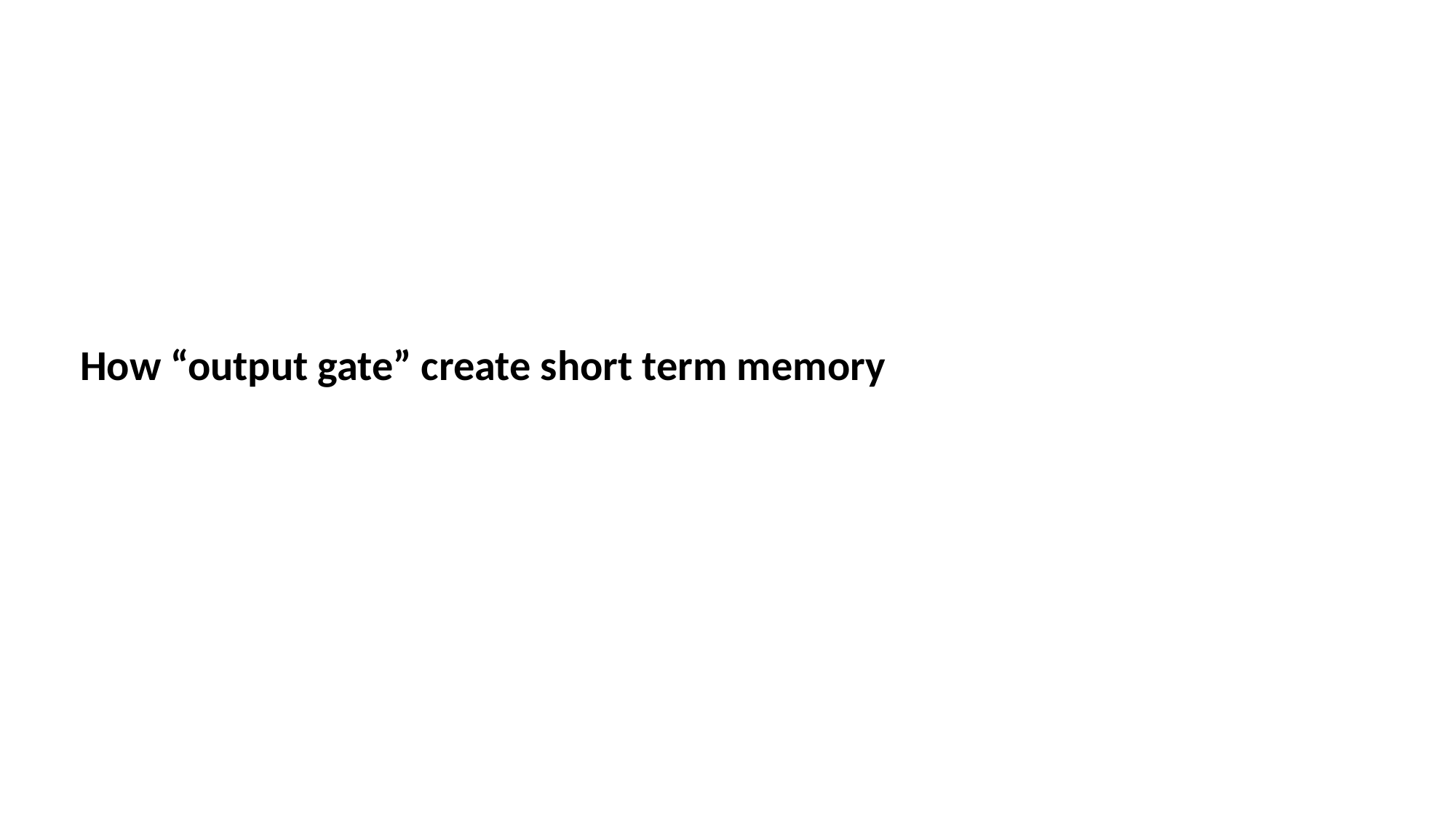

How “output gate” create short term memory